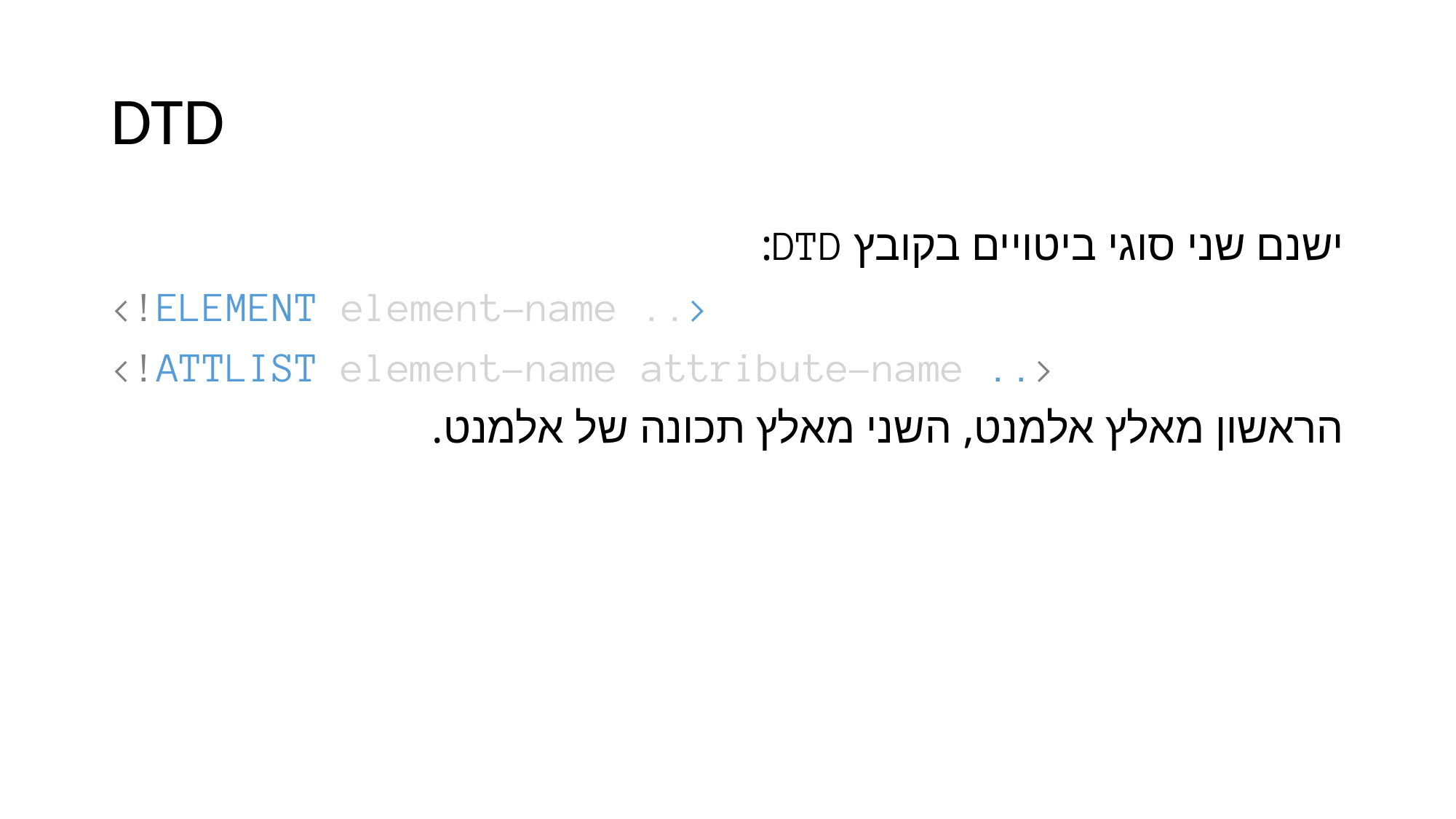

# DTD
ישנם שני סוגי ביטויים בקובץ DTD:
<!ELEMENT element-name ..>
<!ATTLIST element-name attribute-name ..>
הראשון מאלץ אלמנט, השני מאלץ תכונה של אלמנט.